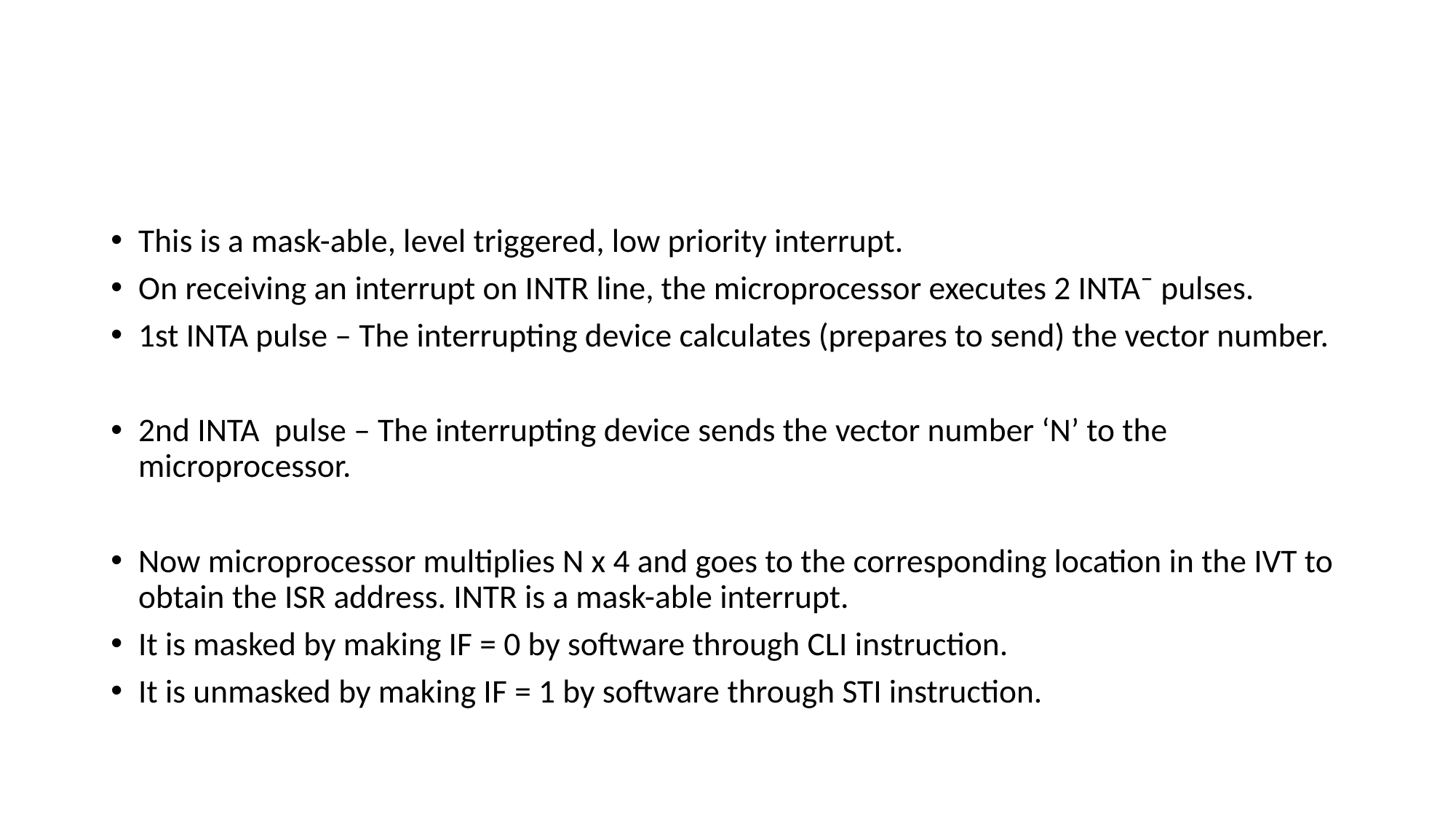

#
This is a mask-able, level triggered, low priority interrupt.
On receiving an interrupt on INTR line, the microprocessor executes 2 INTA¯ pulses.
1st INTA pulse – The interrupting device calculates (prepares to send) the vector number.

2nd INTA  pulse – The interrupting device sends the vector number ‘N’ to the microprocessor.

Now microprocessor multiplies N x 4 and goes to the corresponding location in the IVT to obtain the ISR address. INTR is a mask-able interrupt.
It is masked by making IF = 0 by software through CLI instruction.
It is unmasked by making IF = 1 by software through STI instruction.